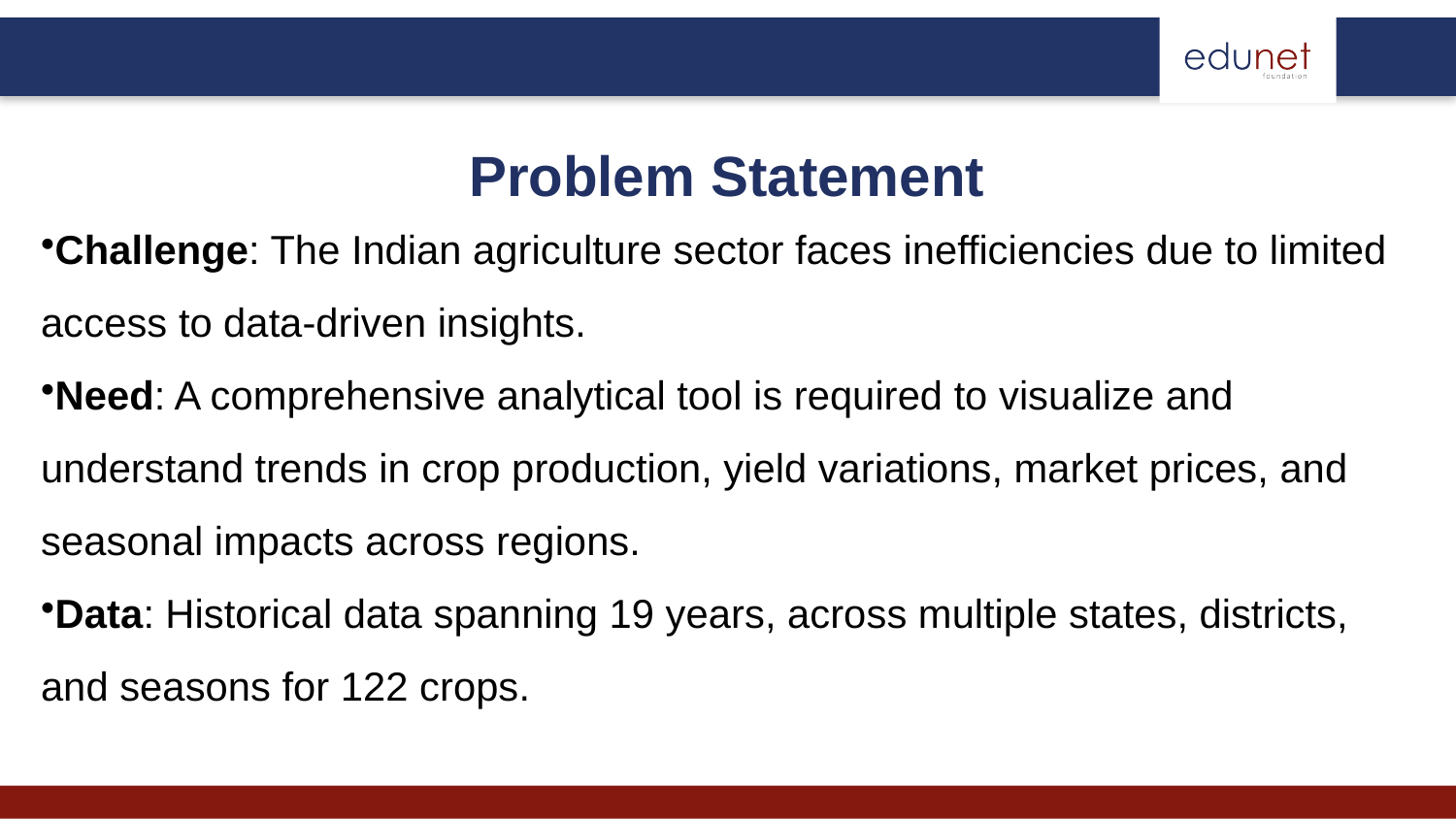

Problem Statement
Challenge: The Indian agriculture sector faces inefficiencies due to limited access to data-driven insights.
Need: A comprehensive analytical tool is required to visualize and understand trends in crop production, yield variations, market prices, and seasonal impacts across regions.
Data: Historical data spanning 19 years, across multiple states, districts, and seasons for 122 crops.